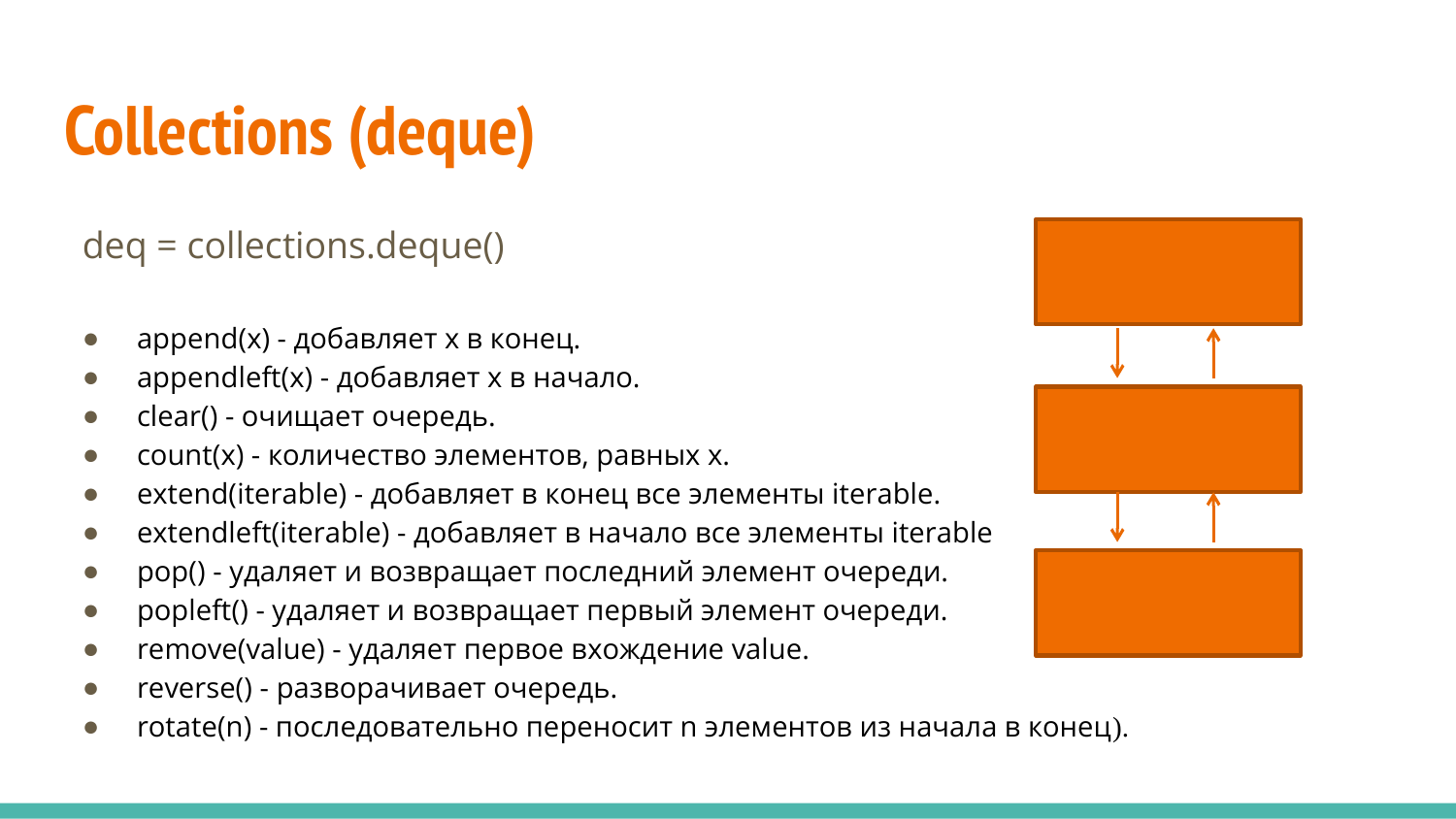

# Collections (deque)
deq = collections.deque()

append(x) - добавляет x в конец.
appendleft(x) - добавляет x в начало.
clear() - очищает очередь.
count(x) - количество элементов, равных x.
extend(iterable) - добавляет в конец все элементы iterable.
extendleft(iterable) - добавляет в начало все элементы iterable
pop() - удаляет и возвращает последний элемент очереди.
popleft() - удаляет и возвращает первый элемент очереди.
remove(value) - удаляет первое вхождение value.
reverse() - разворачивает очередь.
rotate(n) - последовательно переносит n элементов из начала в конец).